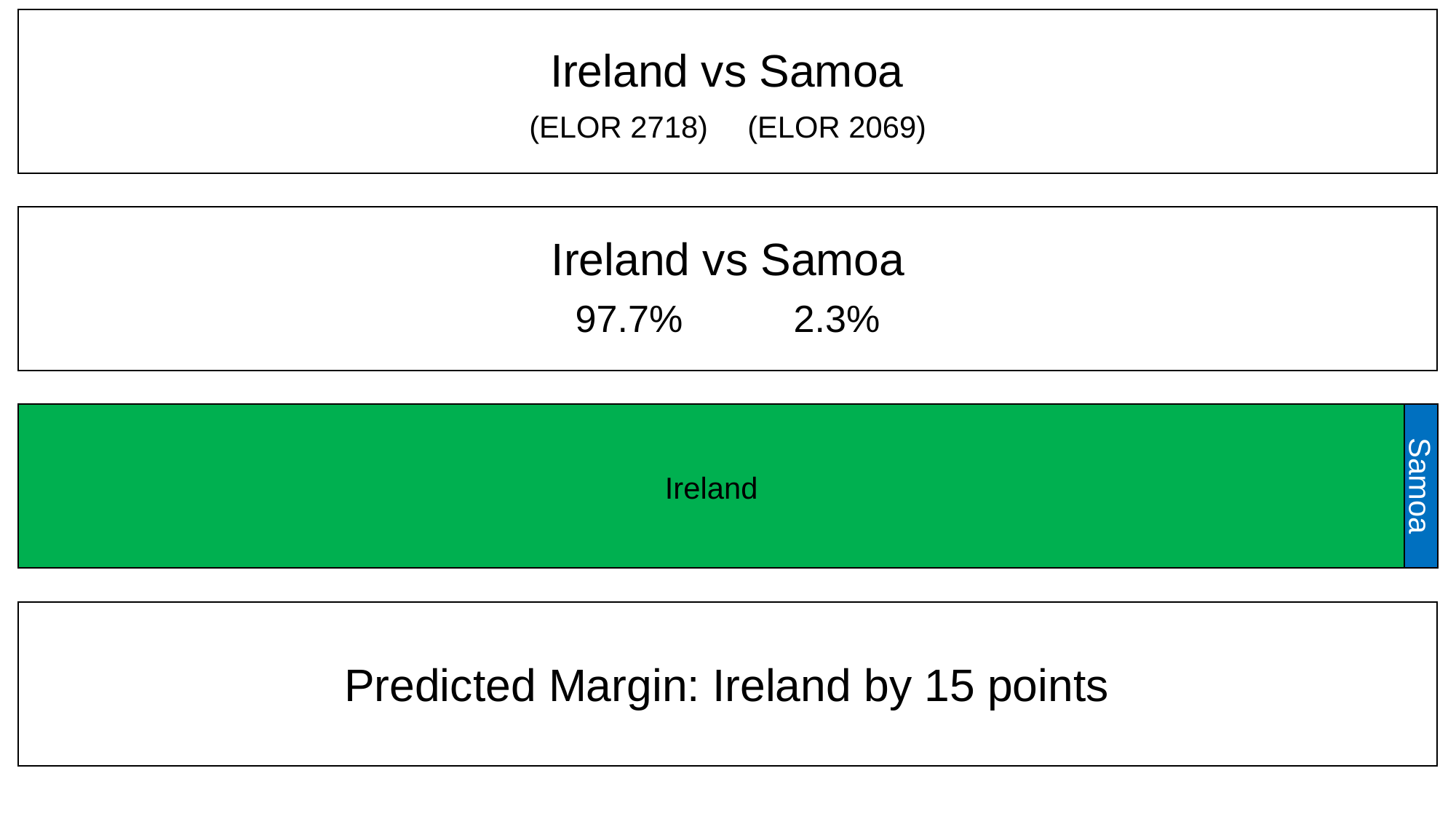

Ireland vs Samoa
(ELOR 2718)	(ELOR 2069)

Ireland vs Samoa
97.7%		2.3%

Samoa
Ireland

Predicted Margin: Ireland by 15 points